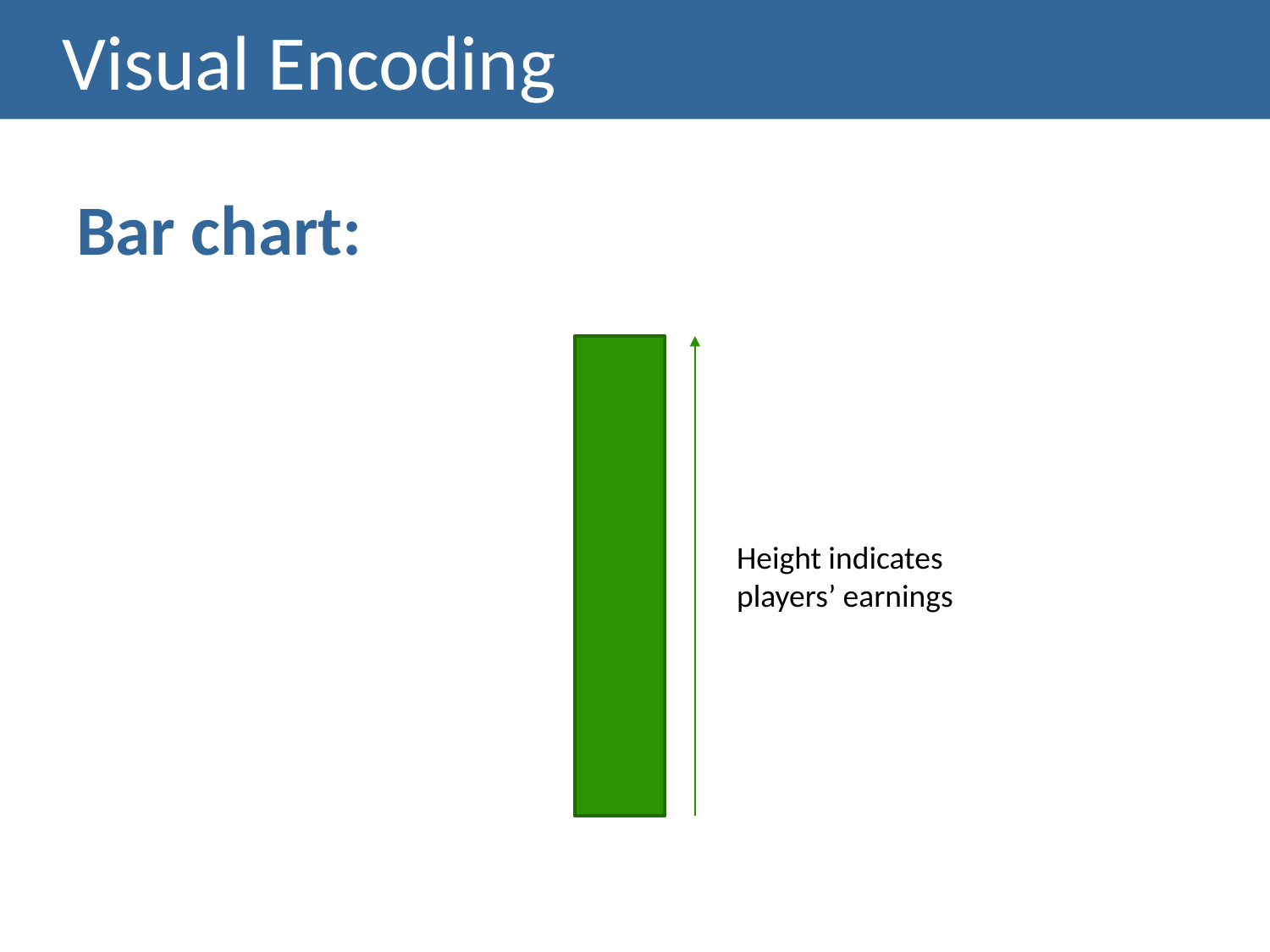

# Visual Encoding
Bar chart:

Height indicates players’ earnings